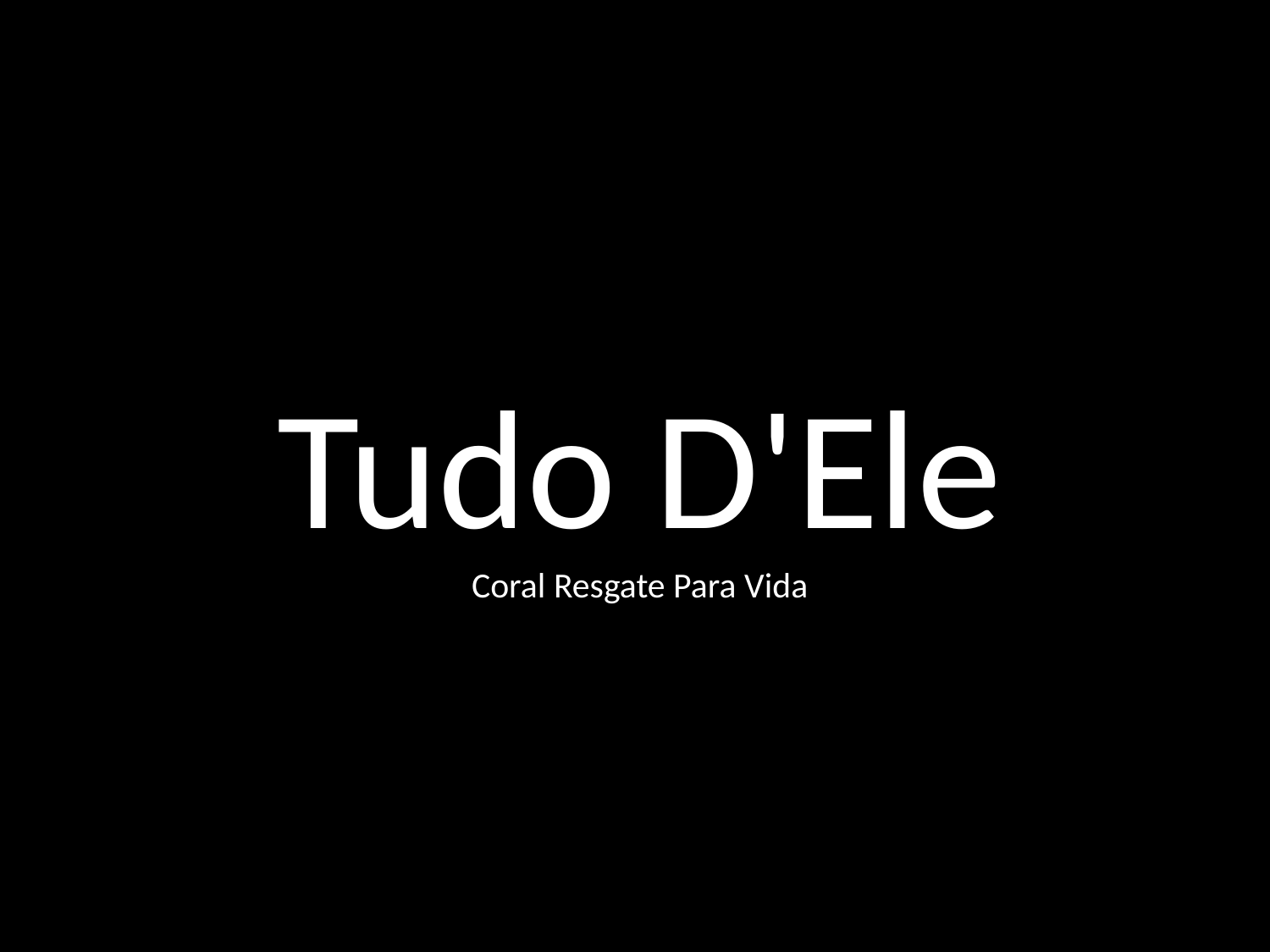

# Tudo D'Ele Coral Resgate Para Vida